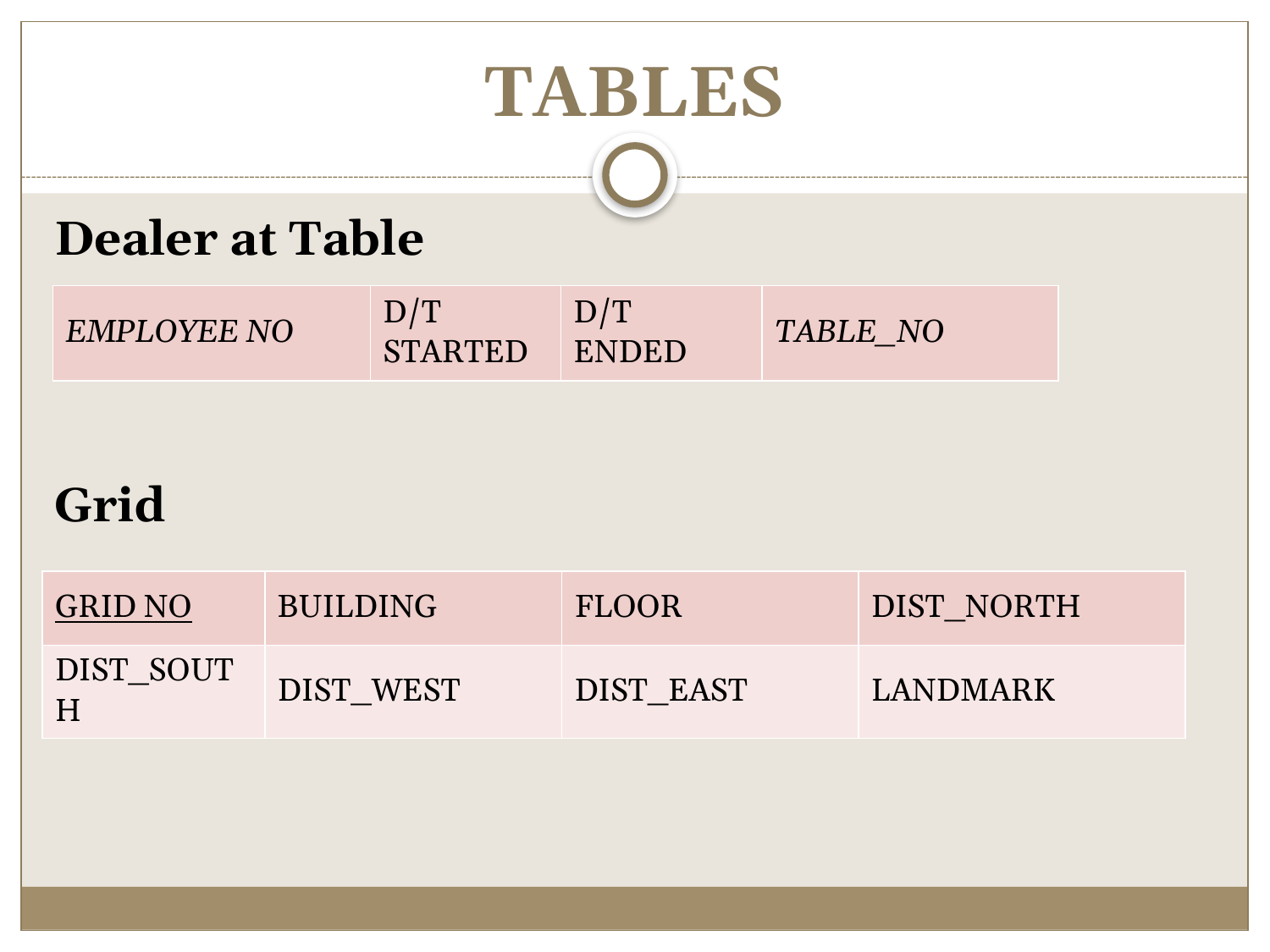

# TABLES
Dealer at Table

Grid
| EMPLOYEE NO | D/T STARTED | D/T ENDED | TABLE\_NO |
| --- | --- | --- | --- |
| GRID NO | BUILDING | FLOOR | DIST\_NORTH |
| --- | --- | --- | --- |
| DIST\_SOUTH | DIST\_WEST | DIST\_EAST | LANDMARK |